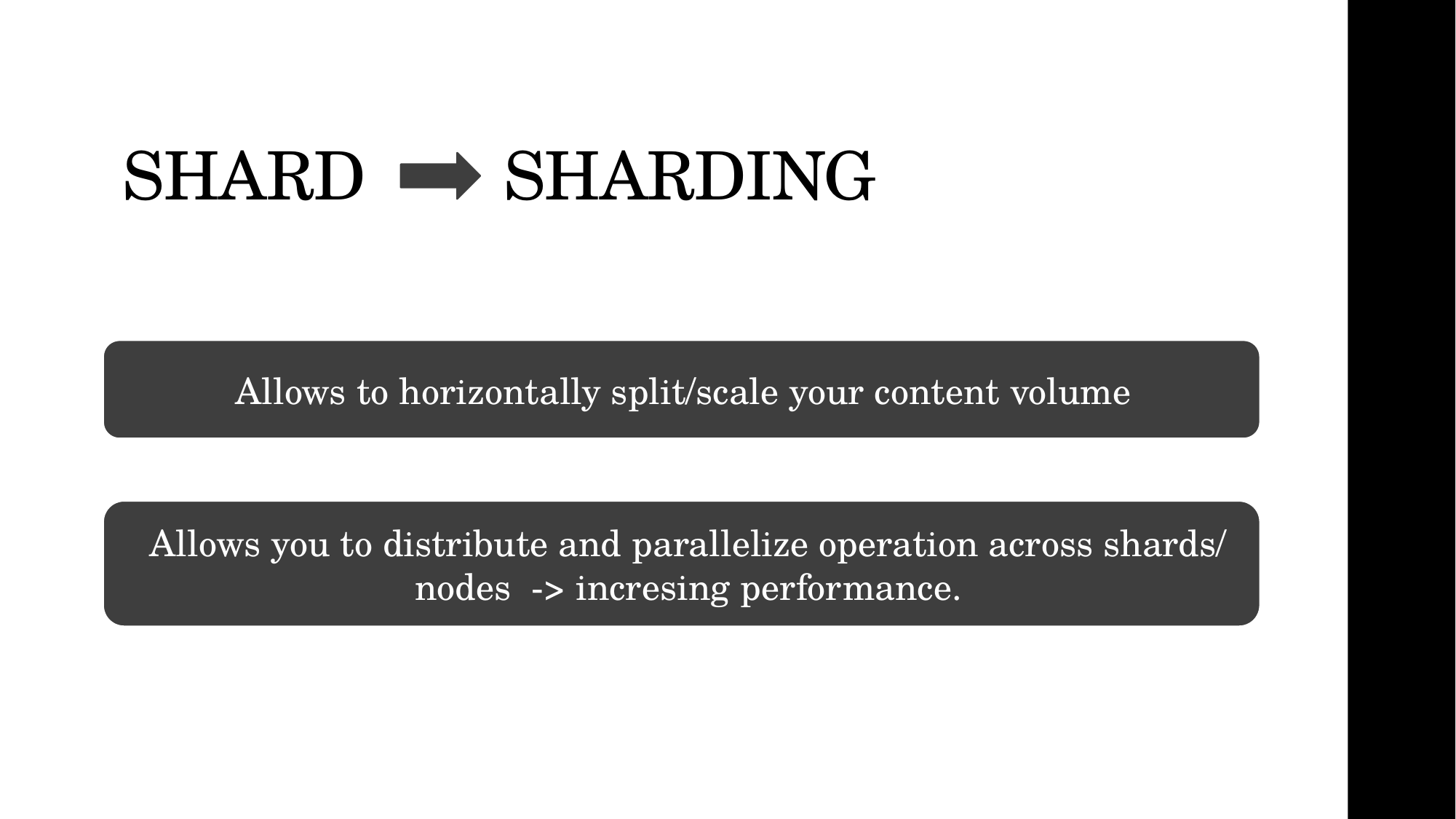

# SHARD 	   SHARDING

Allows to horizontally split/scale your content volume

Allows you to distribute and parallelize operation across shards/ nodes  -> incresing performance.